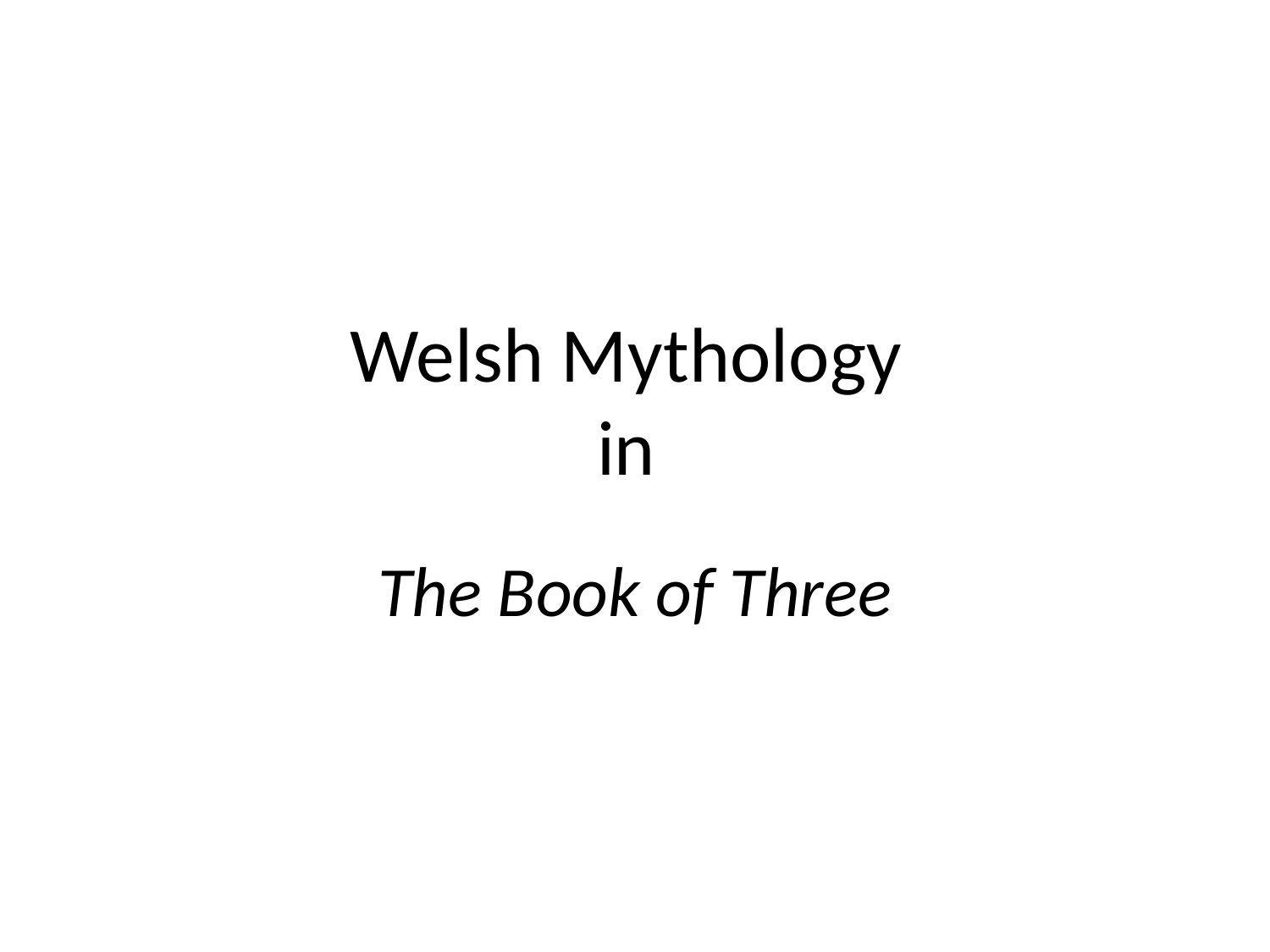

# Welsh Mythology in
The Book of Three